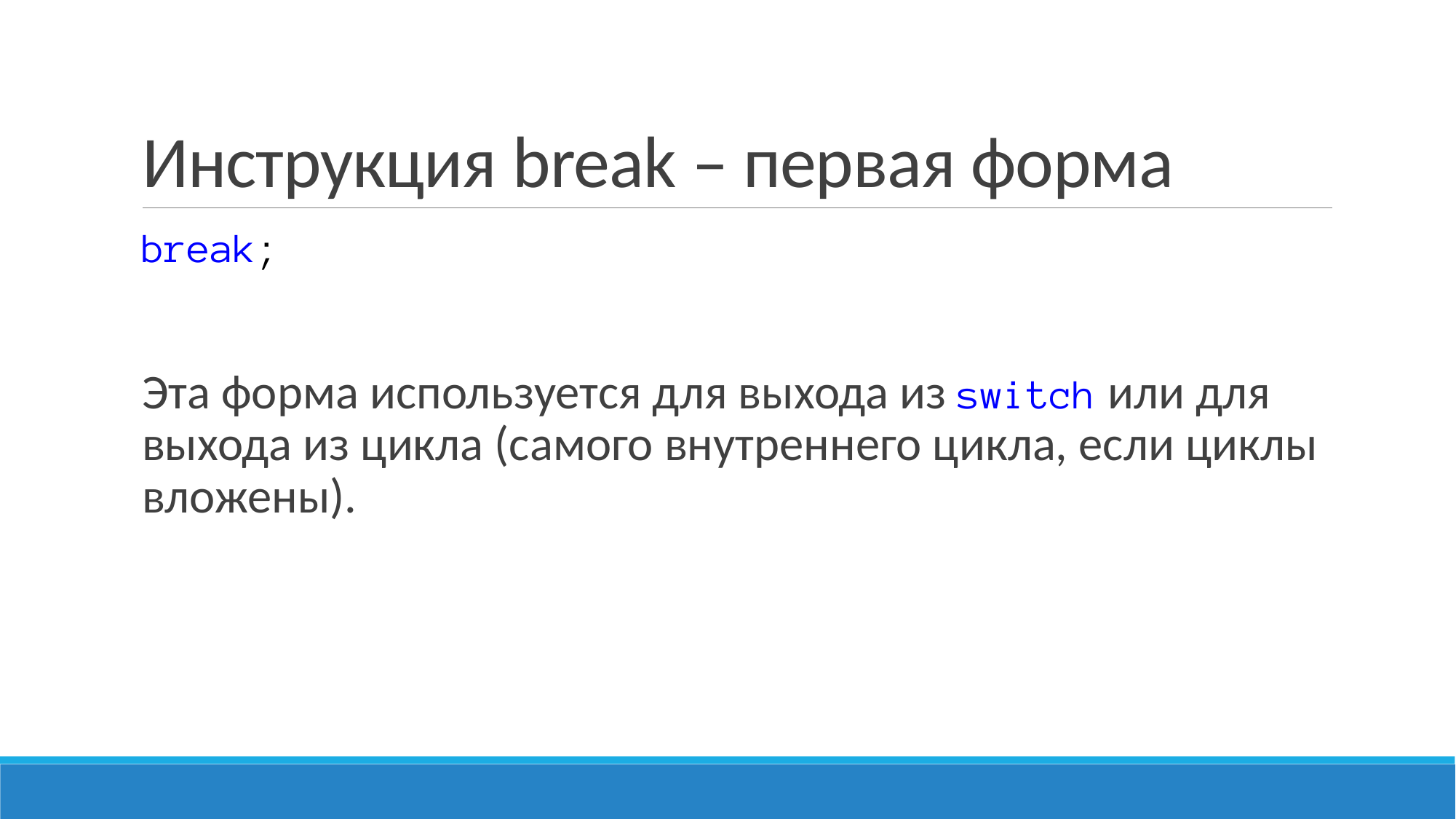

# Инструкция break – первая форма
break;

Эта форма используется для выхода из switch или для выхода из цикла (самого внутреннего цикла, если циклы вложены).